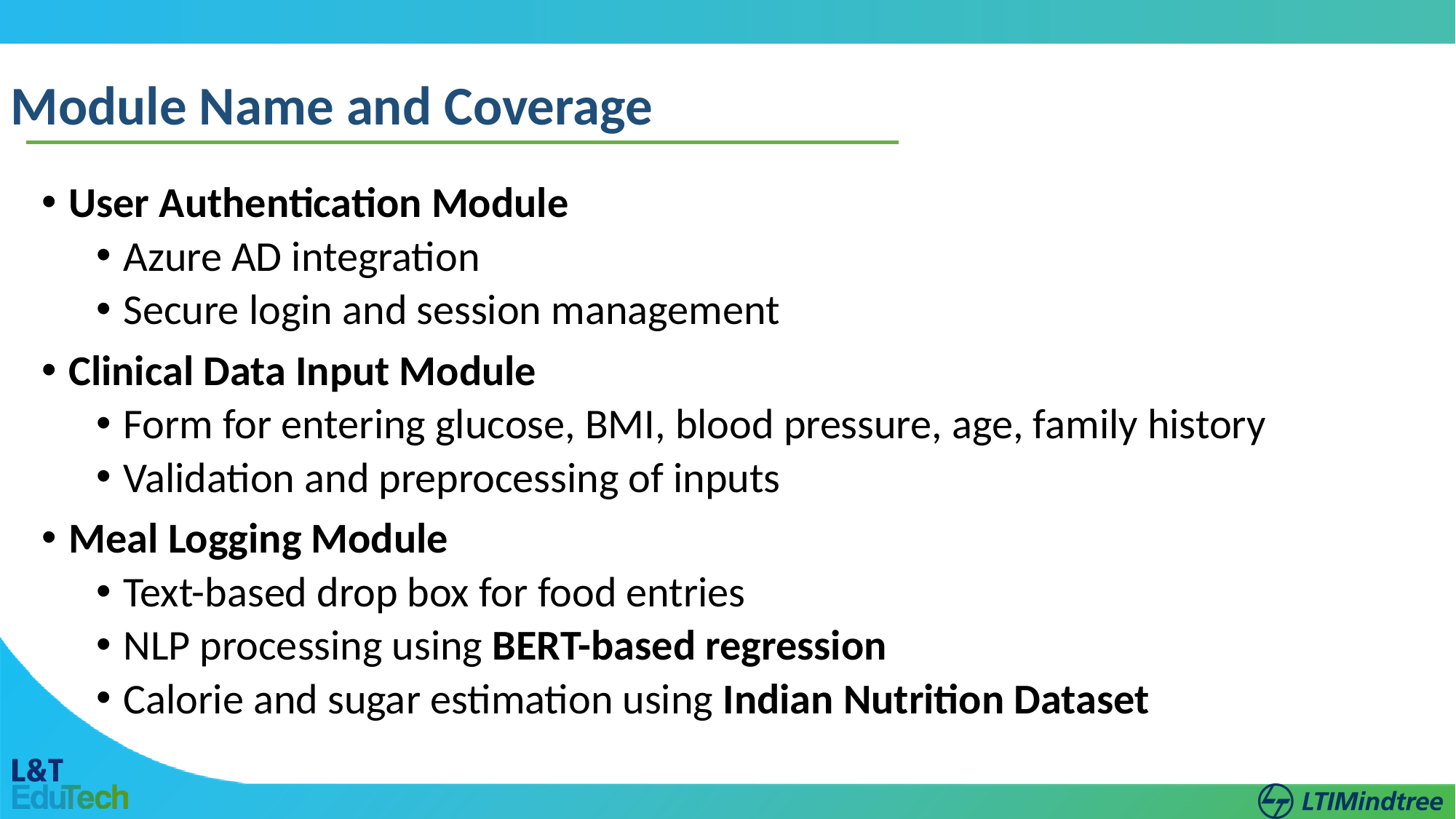

Module Name and Coverage
User Authentication Module
Azure AD integration
Secure login and session management
Clinical Data Input Module
Form for entering glucose, BMI, blood pressure, age, family history
Validation and preprocessing of inputs
Meal Logging Module
Text-based drop box for food entries
NLP processing using BERT-based regression
Calorie and sugar estimation using Indian Nutrition Dataset